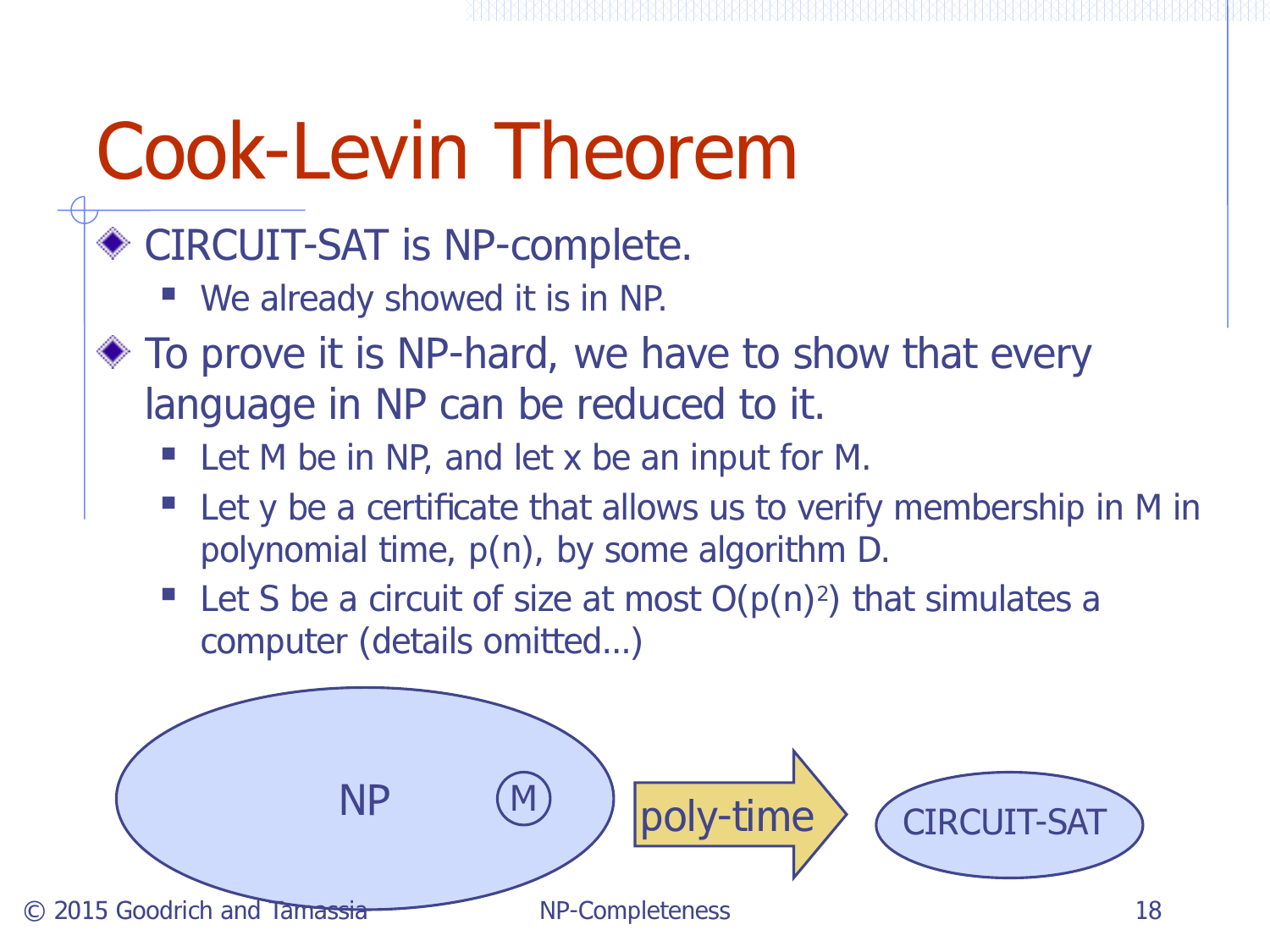

# Cook-Levin Theorem
CIRCUIT-SAT is NP-complete.
We already showed it is in NP.
To prove it is NP-hard, we have to show that every language in NP can be reduced to it.
Let M be in NP, and let x be an input for M.
Let y be a certificate that allows us to verify membership in M in polynomial time, p(n), by some algorithm D.
Let S be a circuit of size at most O(p(n)2) that simulates a computer (details omitted…)
NP
poly-time
M

CIRCUIT-SAT
© 2015 Goodrich and Tamassia
NP-Completeness
18